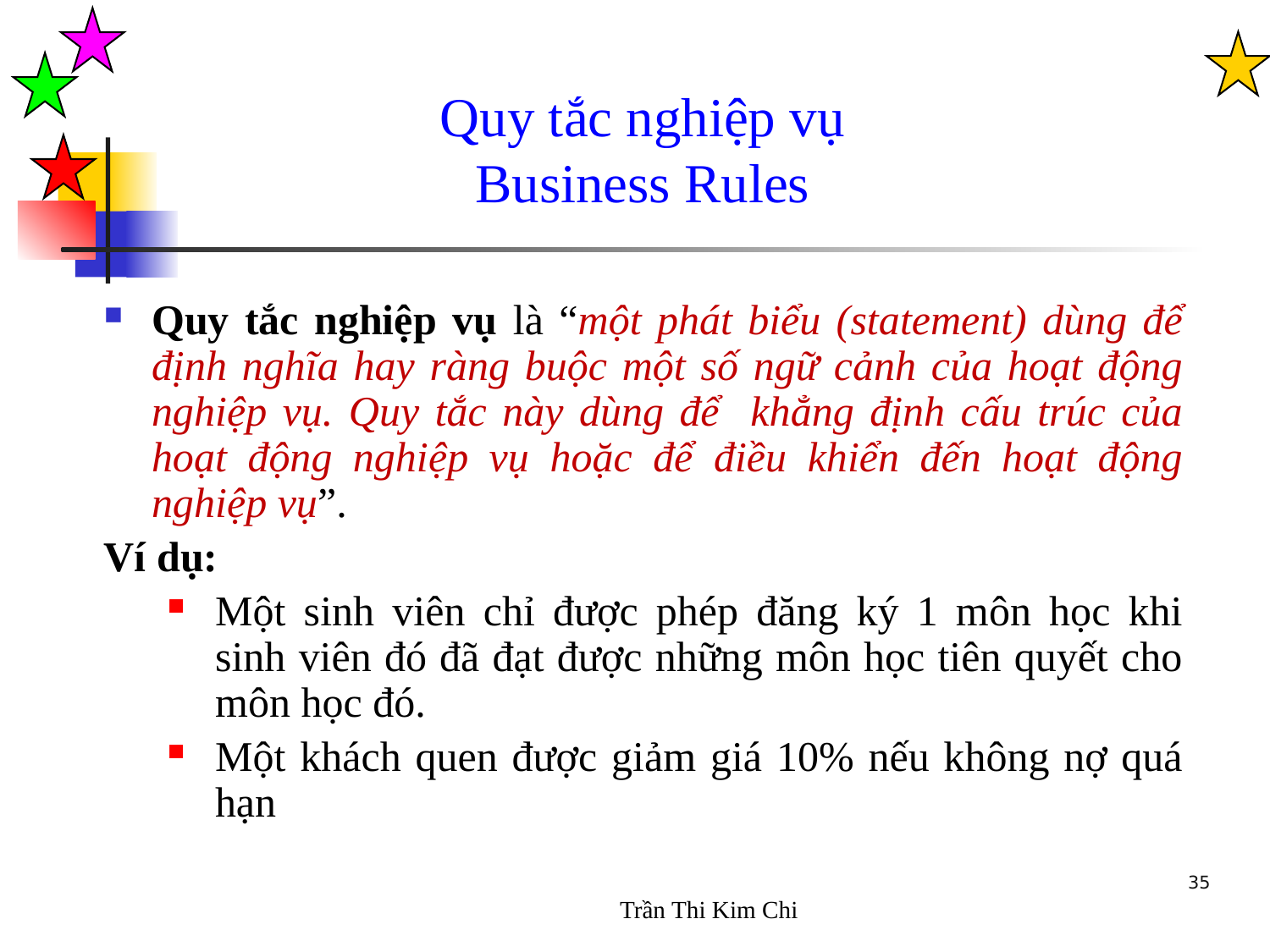

Quy tắc nghiệp vụ
Business Rules
Quy tắc nghiệp vụ là “một phát biểu (statement) dùng để định nghĩa hay ràng buộc một số ngữ cảnh của hoạt động nghiệp vụ. Quy tắc này dùng để  khẳng định cấu trúc của hoạt động nghiệp vụ hoặc để điều khiển đến hoạt động nghiệp vụ”.
Ví dụ:
Một sinh viên chỉ được phép đăng ký 1 môn học khi sinh viên đó đã đạt được những môn học tiên quyết cho môn học đó.
Một khách quen được giảm giá 10% nếu không nợ quá hạn
35
Trần Thi Kim Chi